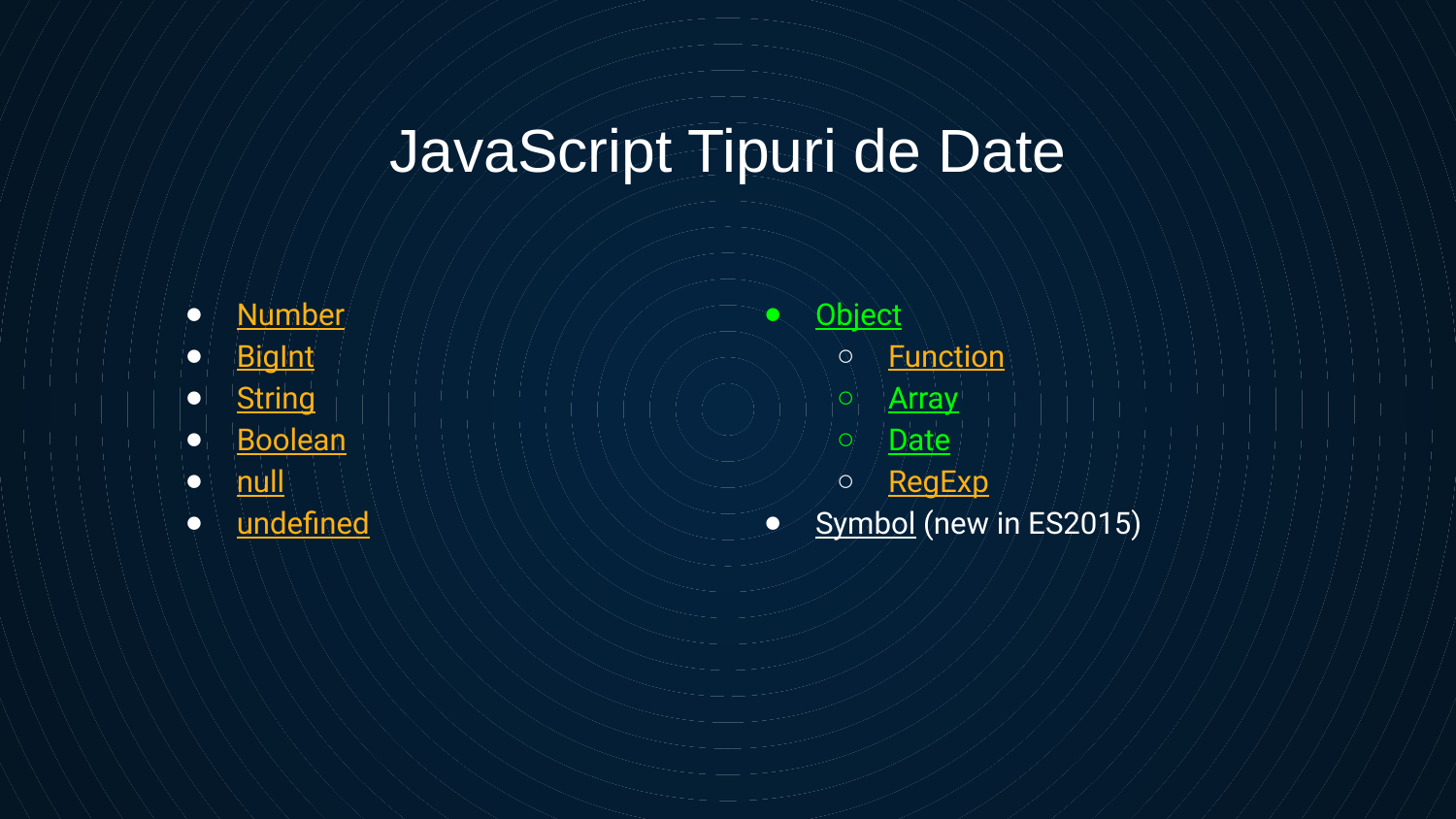

JavaScript Tipuri de Date
Number
BigInt
String
Boolean
null
undefined
Object
Function
Array
Date
RegExp
Symbol (new in ES2015)